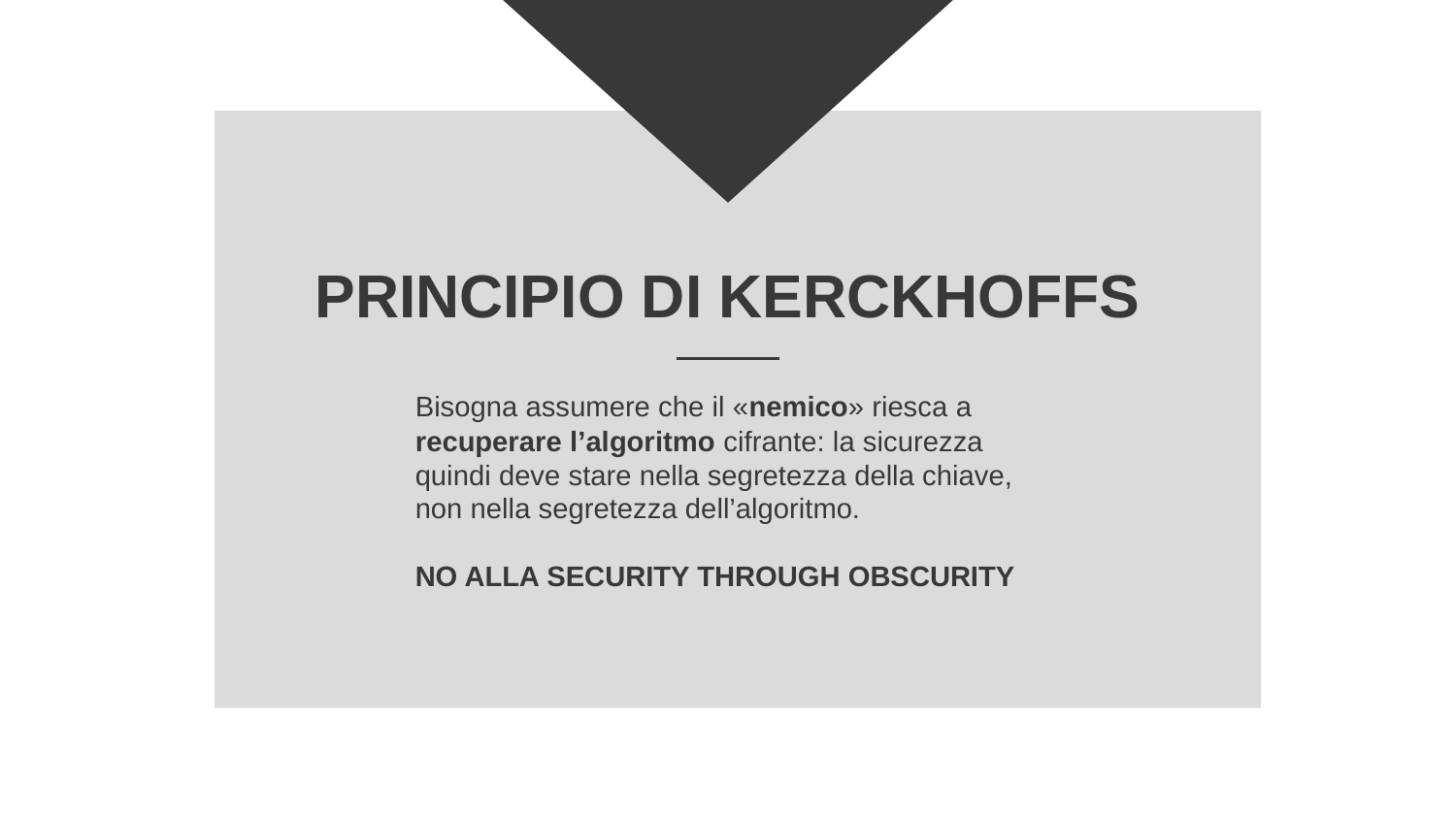

# PRINCIPIO DI KERCKHOFFS
Bisogna assumere che il «nemico» riesca a recuperare l’algoritmo cifrante: la sicurezza quindi deve stare nella segretezza della chiave, non nella segretezza dell’algoritmo.

NO ALLA SECURITY THROUGH OBSCURITY